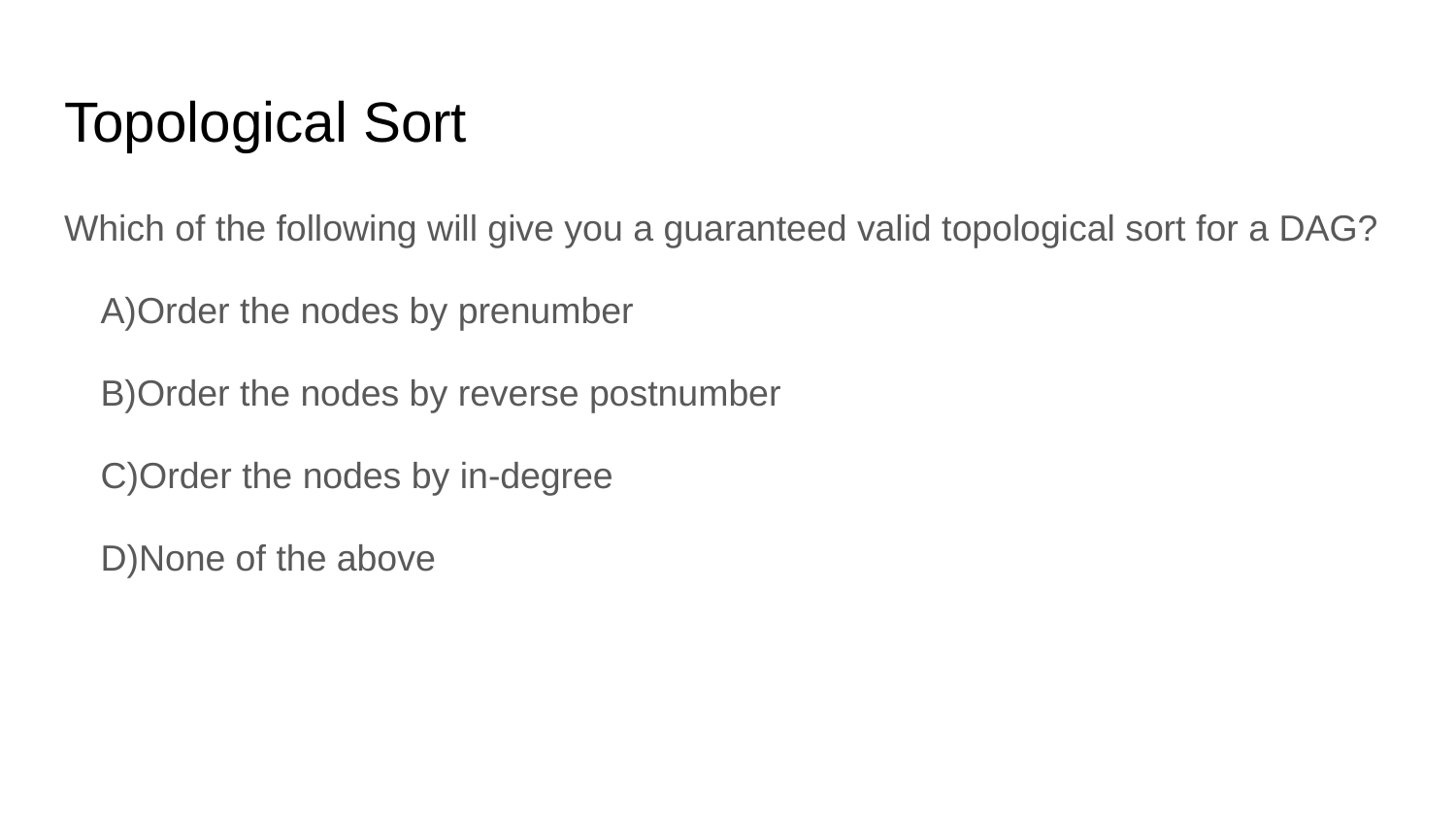

# Topological Sort
Which of the following will give you a guaranteed valid topological sort for a DAG?
Order the nodes by prenumber
Order the nodes by reverse postnumber
Order the nodes by in-degree
None of the above